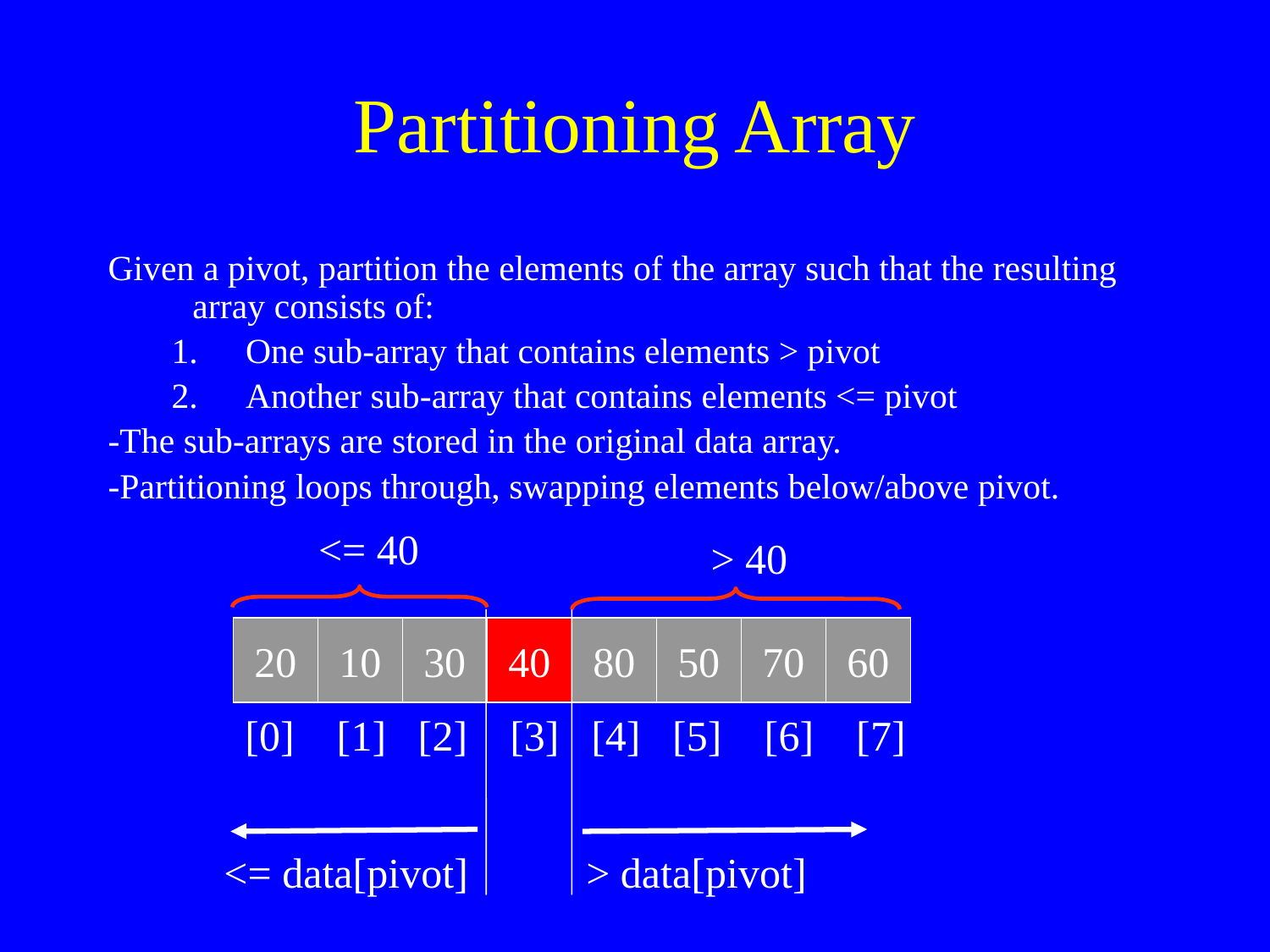

# Partitioning Array
Given a pivot, partition the elements of the array such that the resulting array consists of:
One sub-array that contains elements > pivot
Another sub-array that contains elements <= pivot
-The sub-arrays are stored in the original data array.
-Partitioning loops through, swapping elements below/above pivot.

<= 40
> 40

20
10
30
40
80
50
70
60
[0]    [1]   [2]    [3]   [4]   [5]    [6]    [7]

<= data[pivot]
> data[pivot]